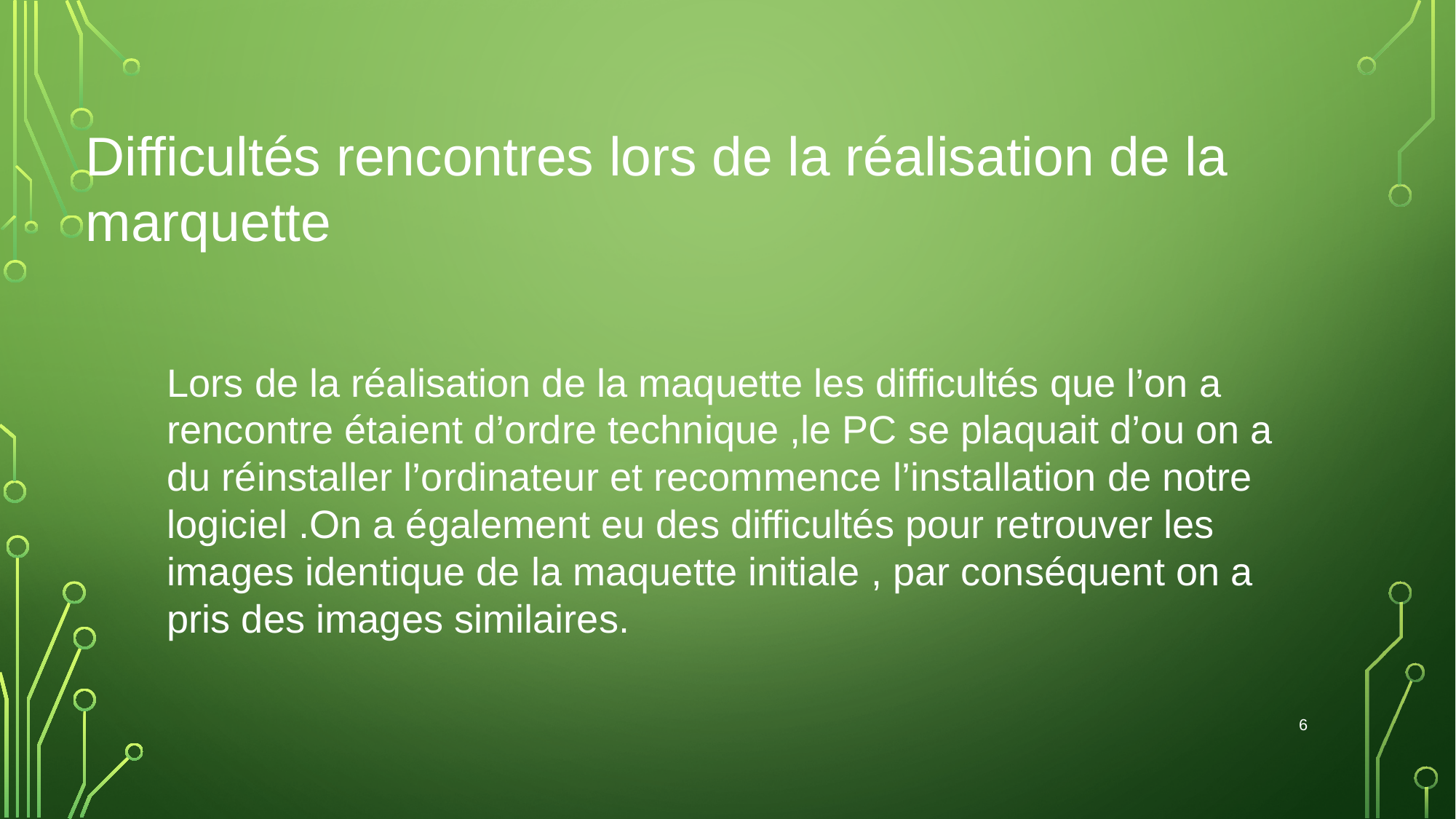

Difficultés rencontres lors de la réalisation de la  marquette
Lors de la réalisation de la maquette les difficultés que l’on a rencontre étaient d’ordre technique ,le PC se plaquait d’ou on a du réinstaller l’ordinateur et recommence l’installation de notre logiciel .On a également eu des difficultés pour retrouver les images identique de la maquette initiale , par conséquent on a pris des images similaires.
6